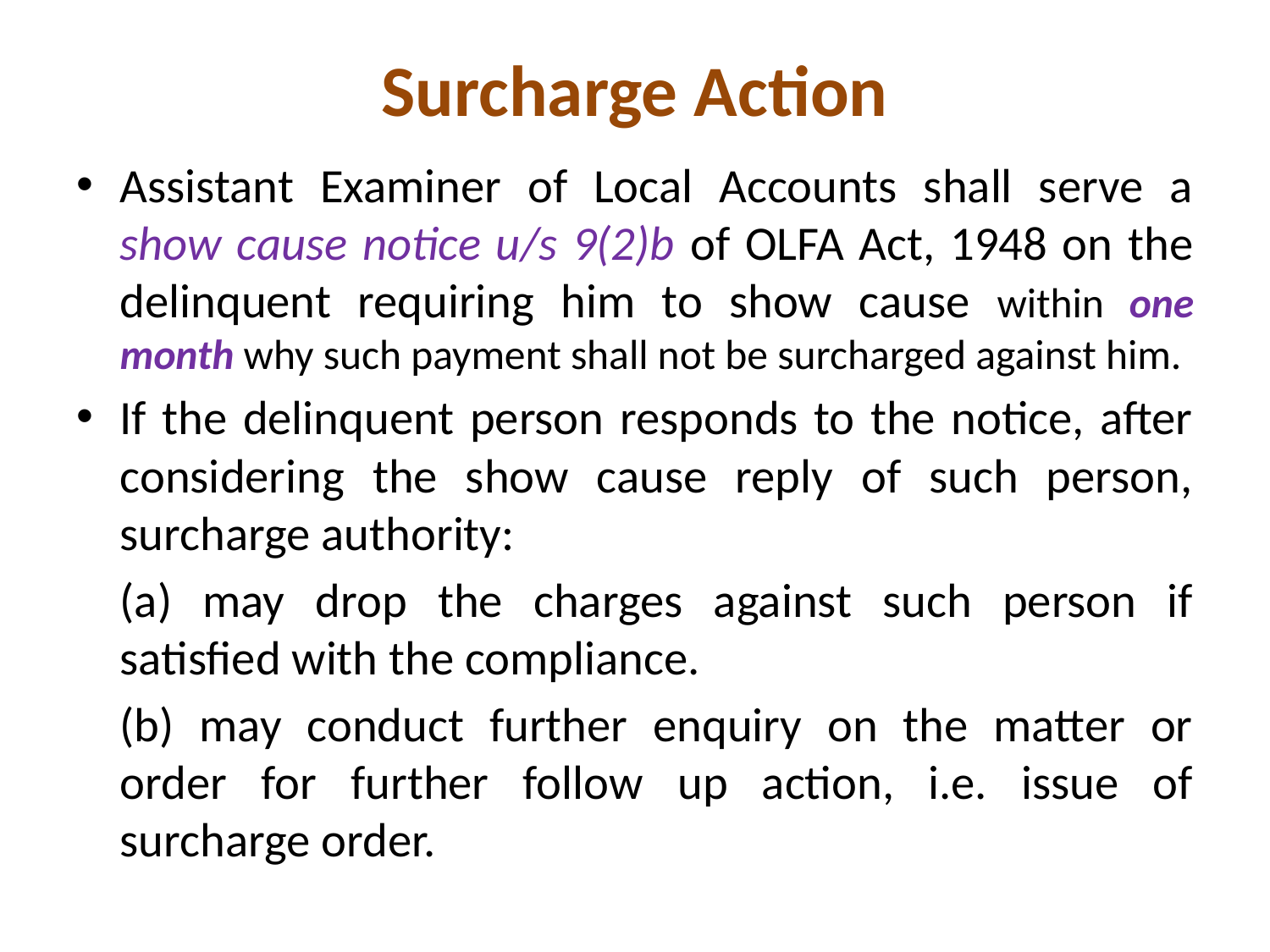

# Surcharge Action
Assistant Examiner of Local Accounts shall serve a show cause notice u/s 9(2)b of OLFA Act, 1948 on the delinquent requiring him to show cause within one month why such payment shall not be surcharged against him.
If the delinquent person responds to the notice, after considering the show cause reply of such person, surcharge authority:
	(a) may drop the charges against such person if satisfied with the compliance.
	(b) may conduct further enquiry on the matter or order for further follow up action, i.e. issue of surcharge order.